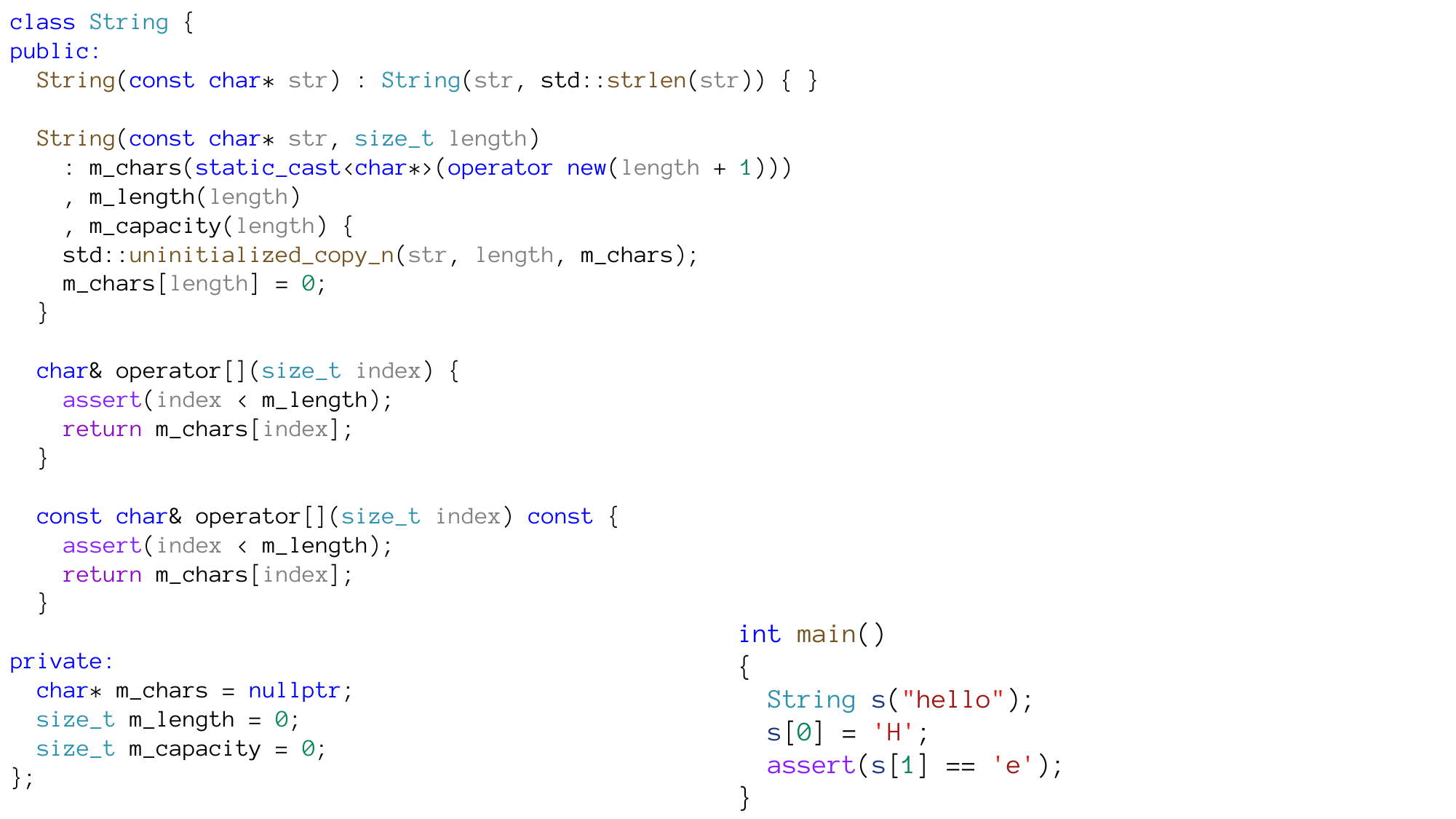

class String {
public:
  String(const char* str) : String(str, std::strlen(str)) { }
  String(const char* str, size_t length)
    : m_chars(static_cast<char*>(operator new(length + 1)))
    , m_length(length)
    , m_capacity(length) {
    std::uninitialized_copy_n(str, length, m_chars);
    m_chars[length] = 0;
  }

  char& operator[](size_t index) {
    assert(index < m_length);
    return m_chars[index];
  }

  const char& operator[](size_t index) const {
    assert(index < m_length);
    return m_chars[index];
  }
private:
  char* m_chars = nullptr;
  size_t m_length = 0;
  size_t m_capacity = 0;
};
int main()
{
  String s("hello");
  s[0] = 'H';
  assert(s[1] == 'e');
}